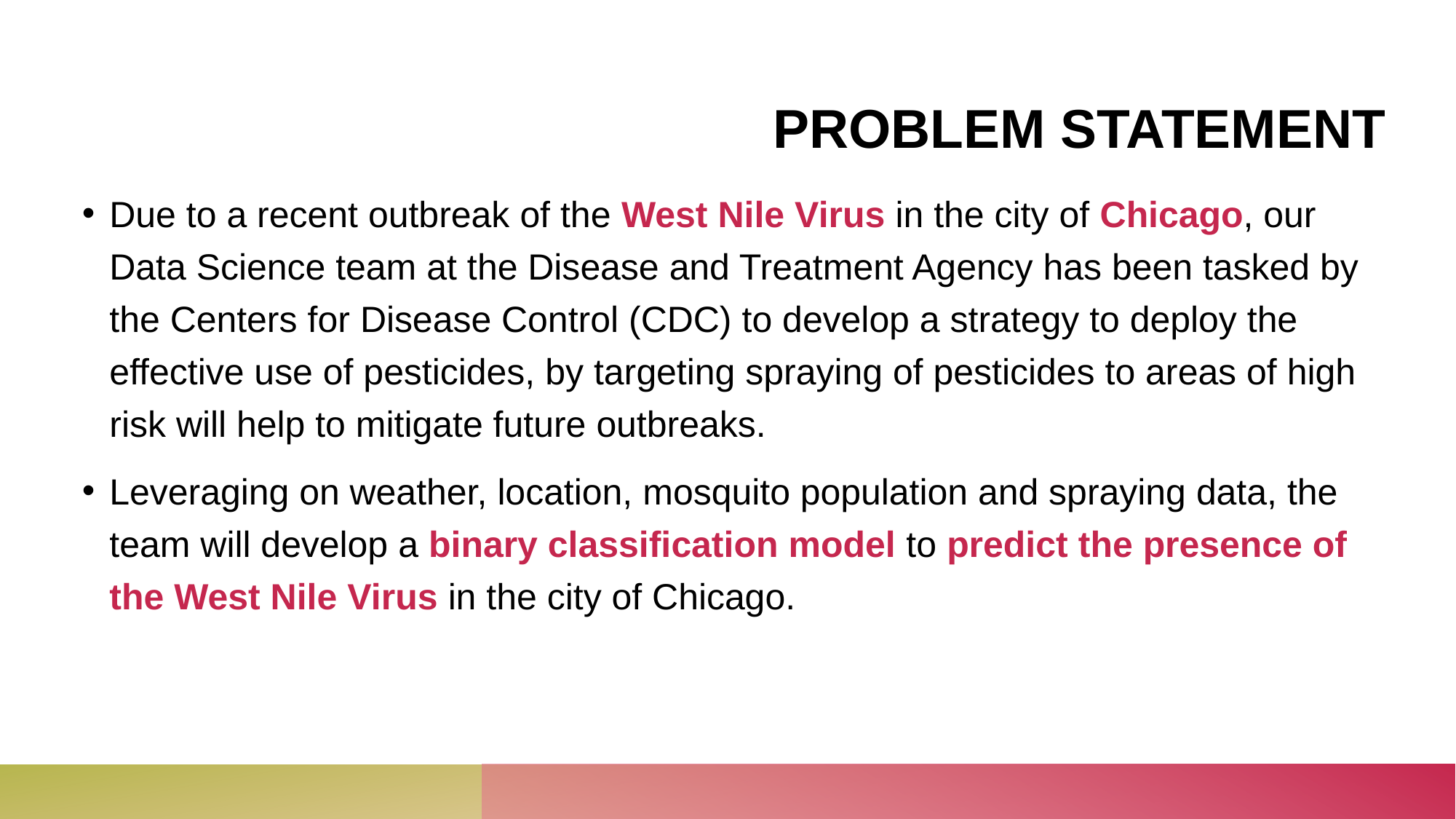

# PROBLEM STATEMENT
Due to a recent outbreak of the West Nile Virus in the city of Chicago, our Data Science team at the Disease and Treatment Agency has been tasked by the Centers for Disease Control (CDC) to develop a strategy to deploy the effective use of pesticides, by targeting spraying of pesticides to areas of high risk will help to mitigate future outbreaks.
Leveraging on weather, location, mosquito population and spraying data, the team will develop a binary classification model to predict the presence of the West Nile Virus in the city of Chicago.